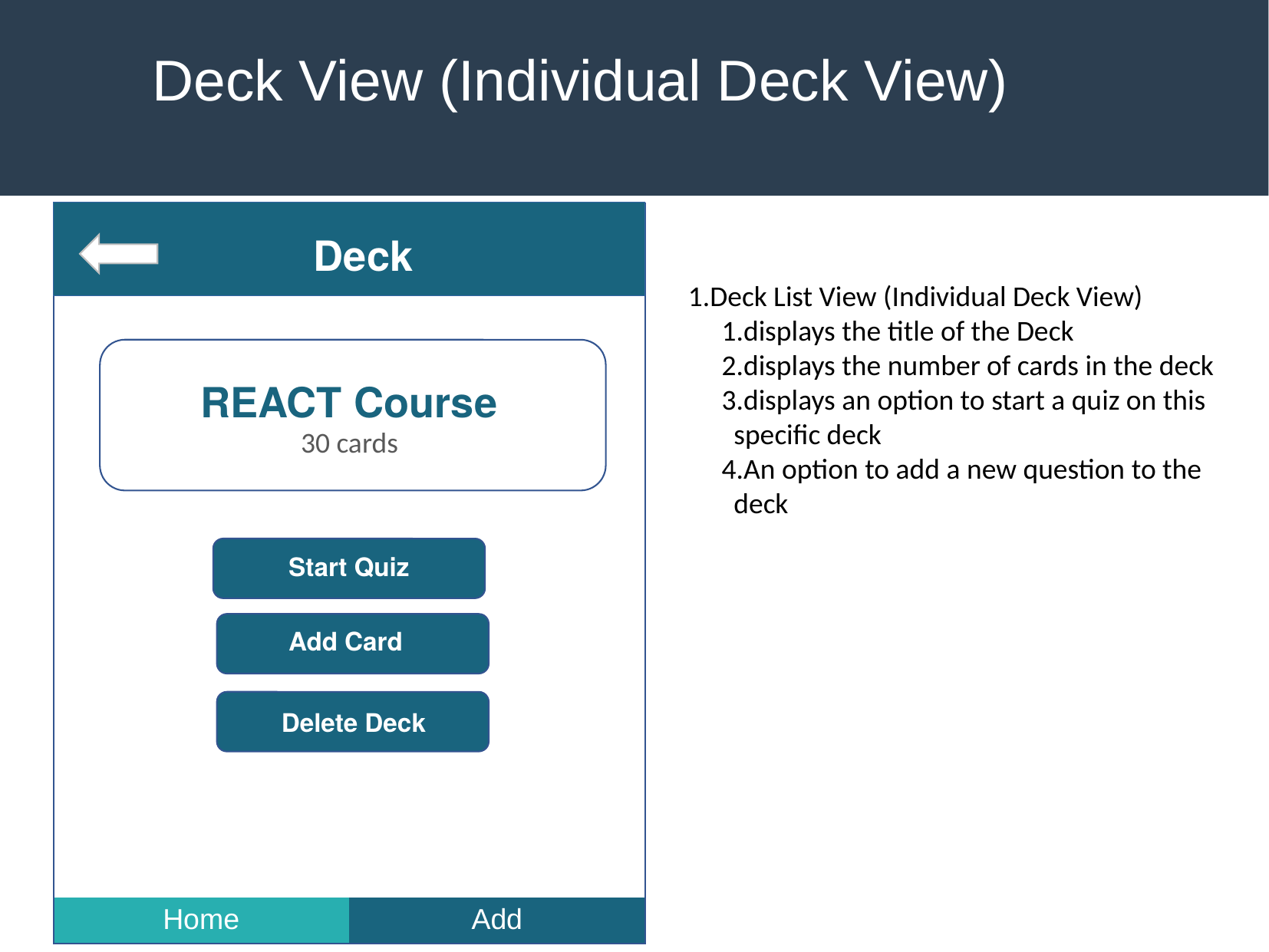

Deck View (Individual Deck View)

Deck

REACT Course

30 cards

Deck List View (Individual Deck View)
displays the title of the Deck
displays the number of cards in the deck
displays an option to start a quiz on this specific deck
An option to add a new question to the deck

Start Quiz

Add Card

Delete Deck
| Home | Add |
| --- | --- |